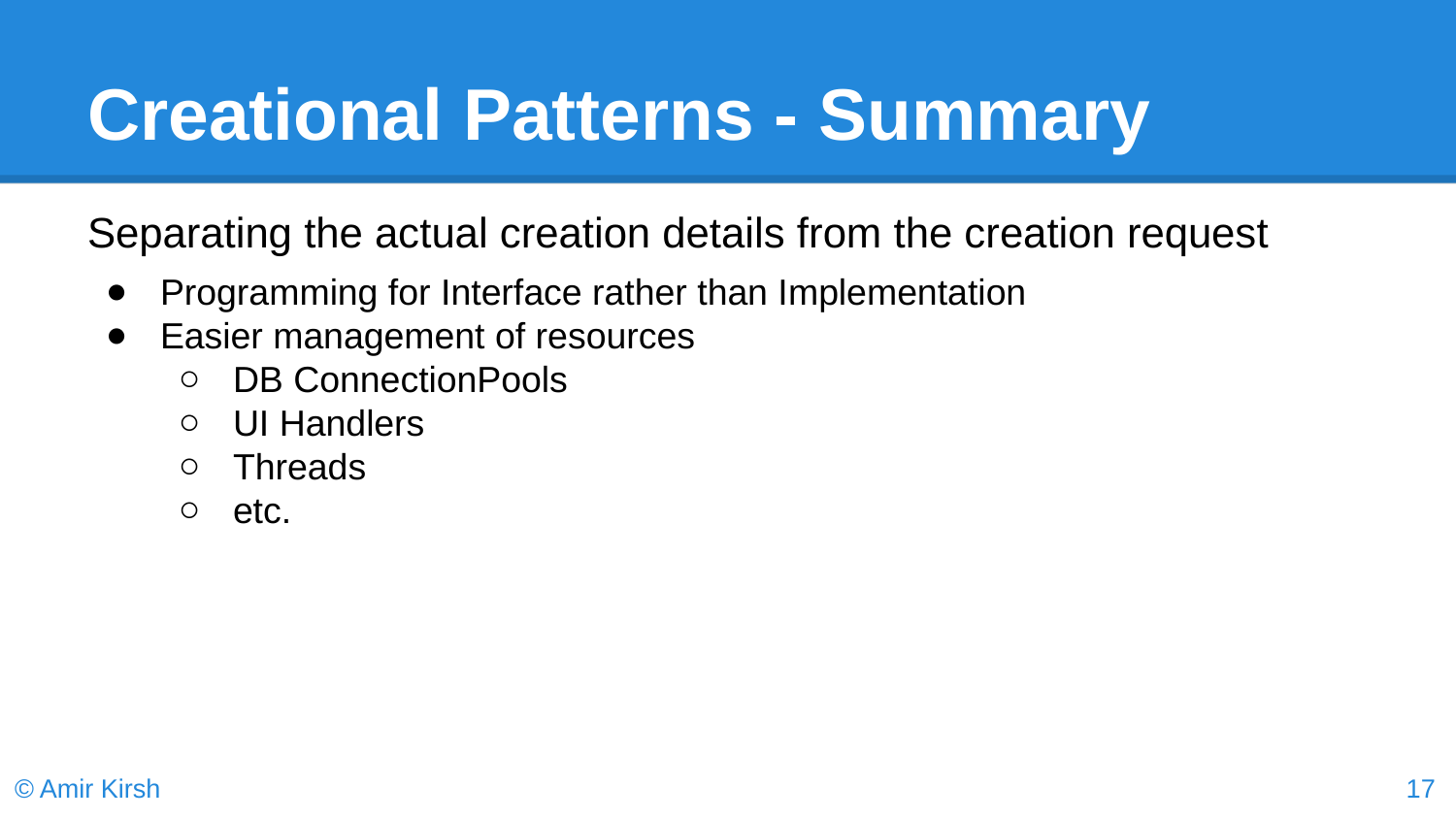

# Creational Patterns - Summary
Separating the actual creation details from the creation request
Programming for Interface rather than Implementation
Easier management of resources
DB ConnectionPools
UI Handlers
Threads
etc.

© Amir Kirsh
17